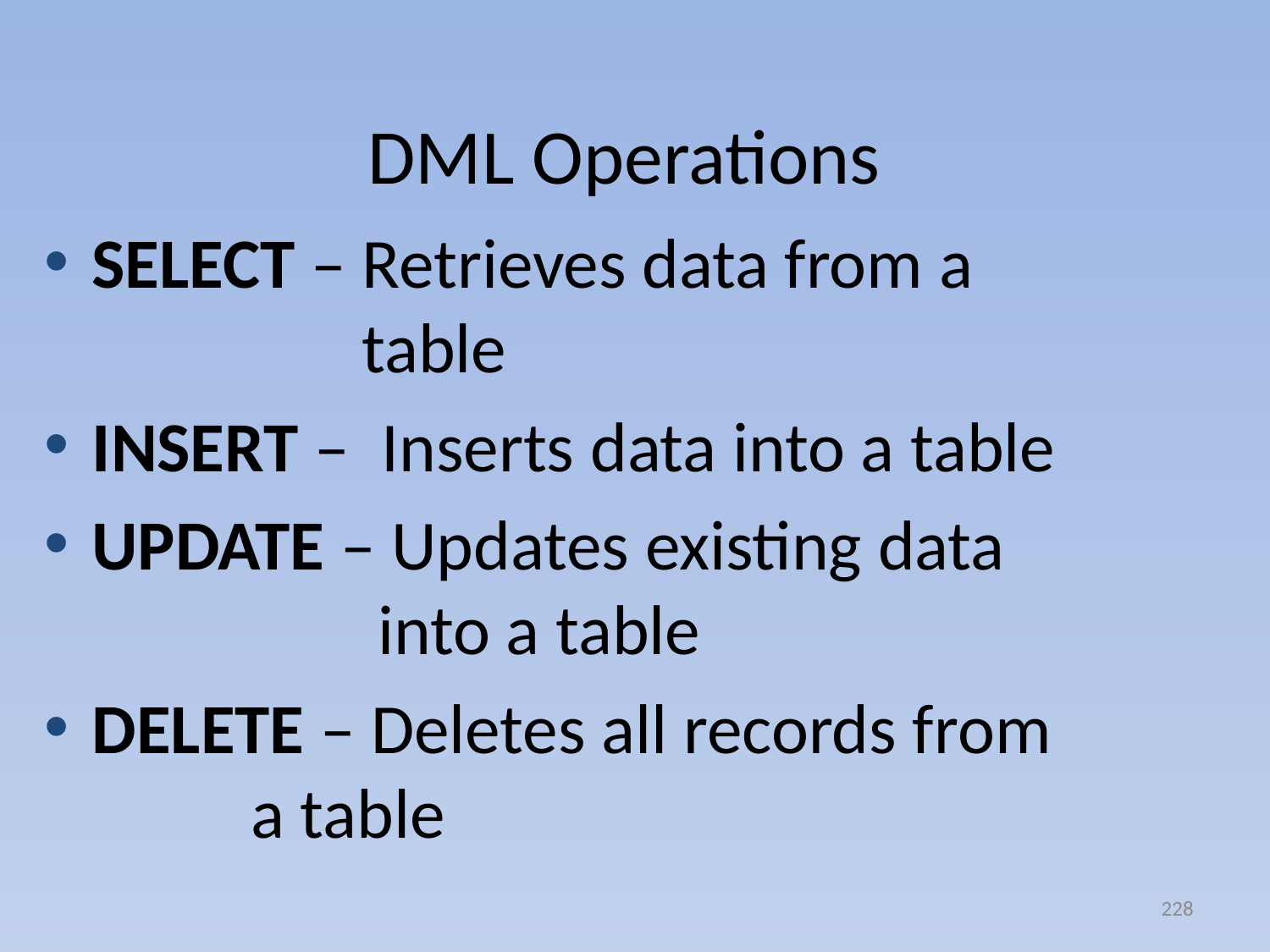

# DML Operations
SELECT – Retrieves data from a 				 table
INSERT –  Inserts data into a table
UPDATE – Updates existing data 				  into a table
DELETE – Deletes all records from 			  a table
228